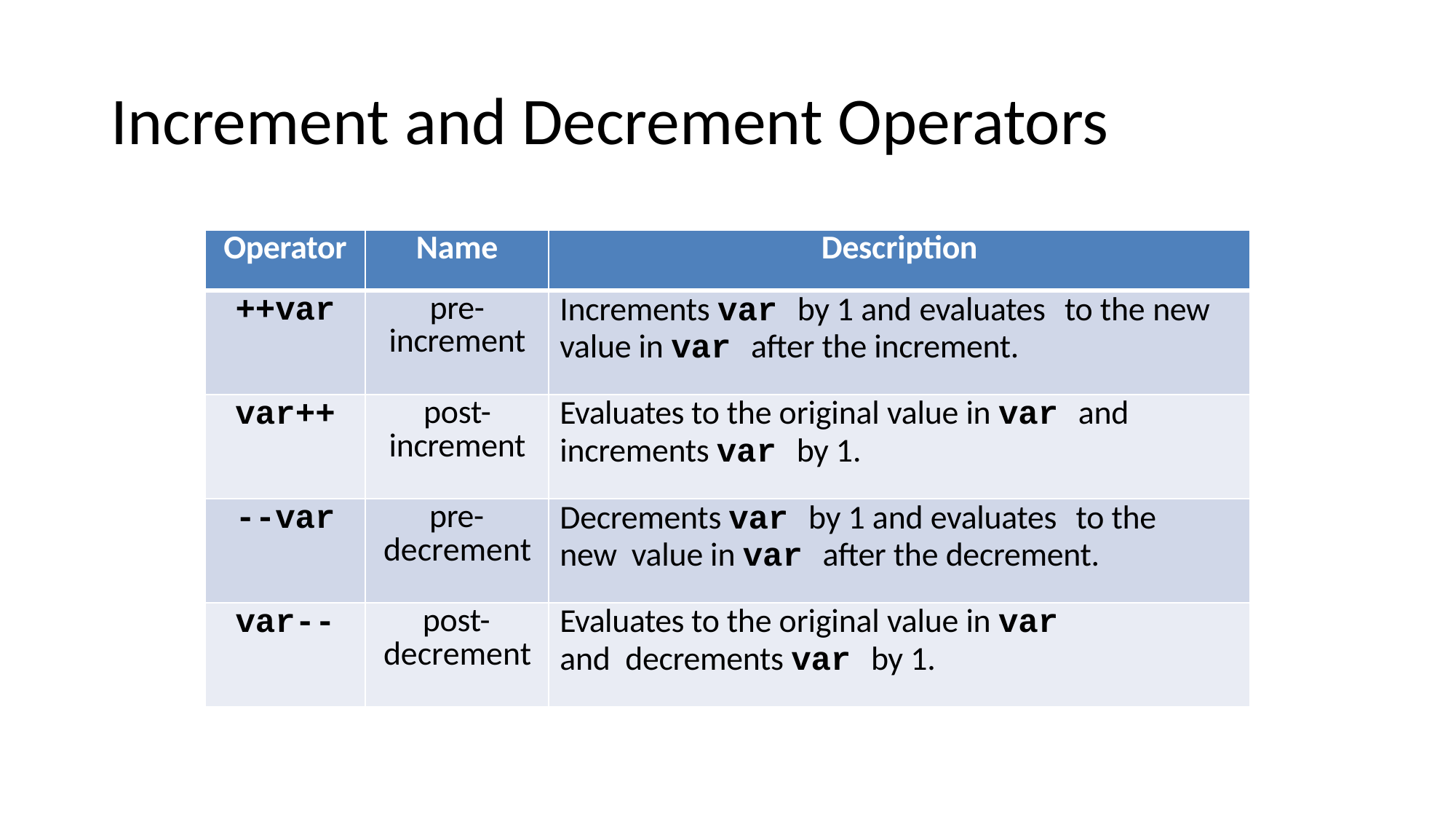

# Increment and Decrement Operators
| Operator | Name | Description |
| --- | --- | --- |
| ++var | pre- increment | Increments var by 1 and evaluates to the new value in var after the increment. |
| var++ | post- increment | Evaluates to the original value in var and increments var by 1. |
| --var | pre- decrement | Decrements var by 1 and evaluates to the new value in var after the decrement. |
| var-- | post- decrement | Evaluates to the original value in var and decrements var by 1. |